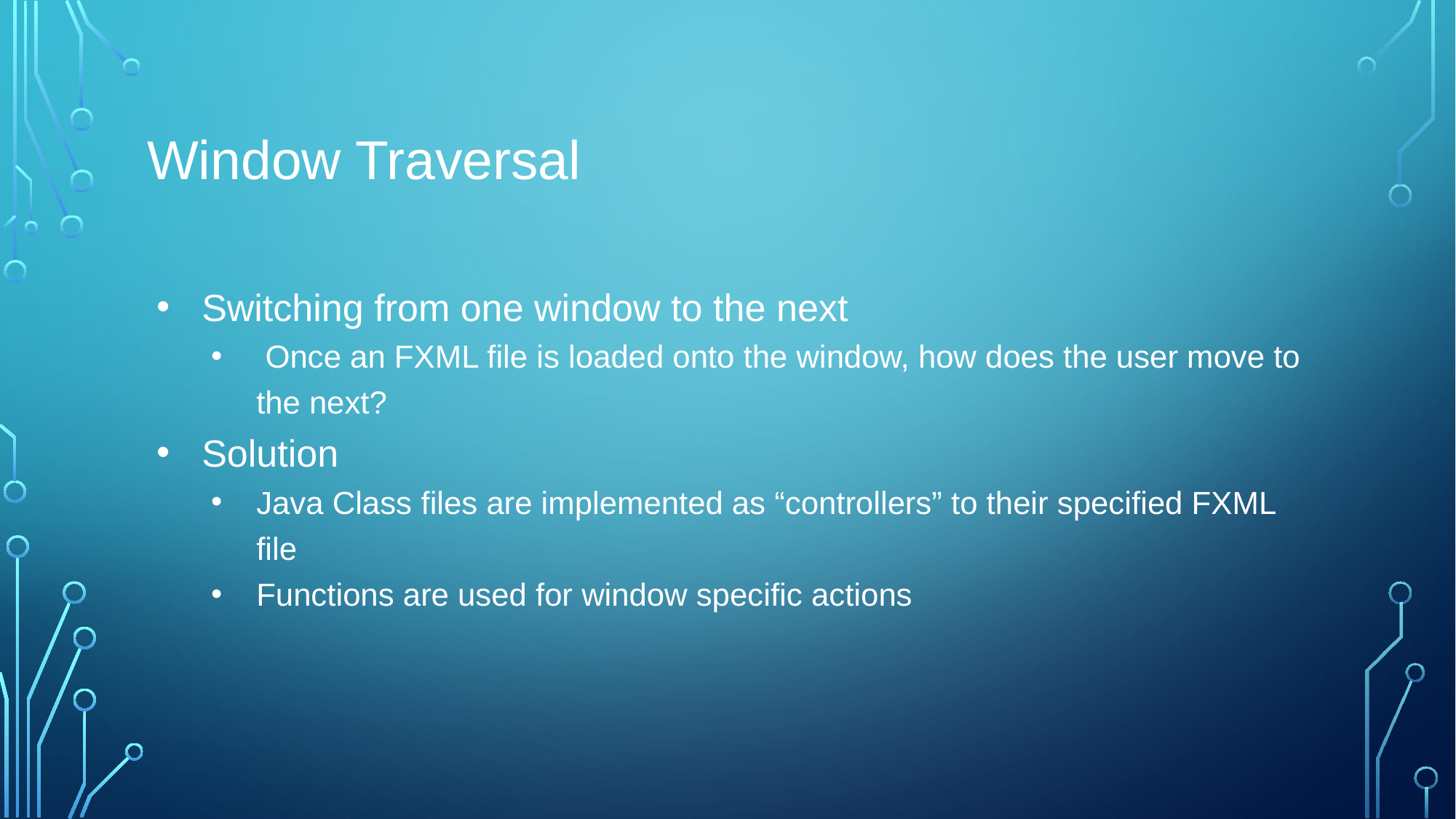

# Window Traversal
Switching from one window to the next
 Once an FXML file is loaded onto the window, how does the user move to the next?
Solution
Java Class files are implemented as “controllers” to their specified FXML file
Functions are used for window specific actions